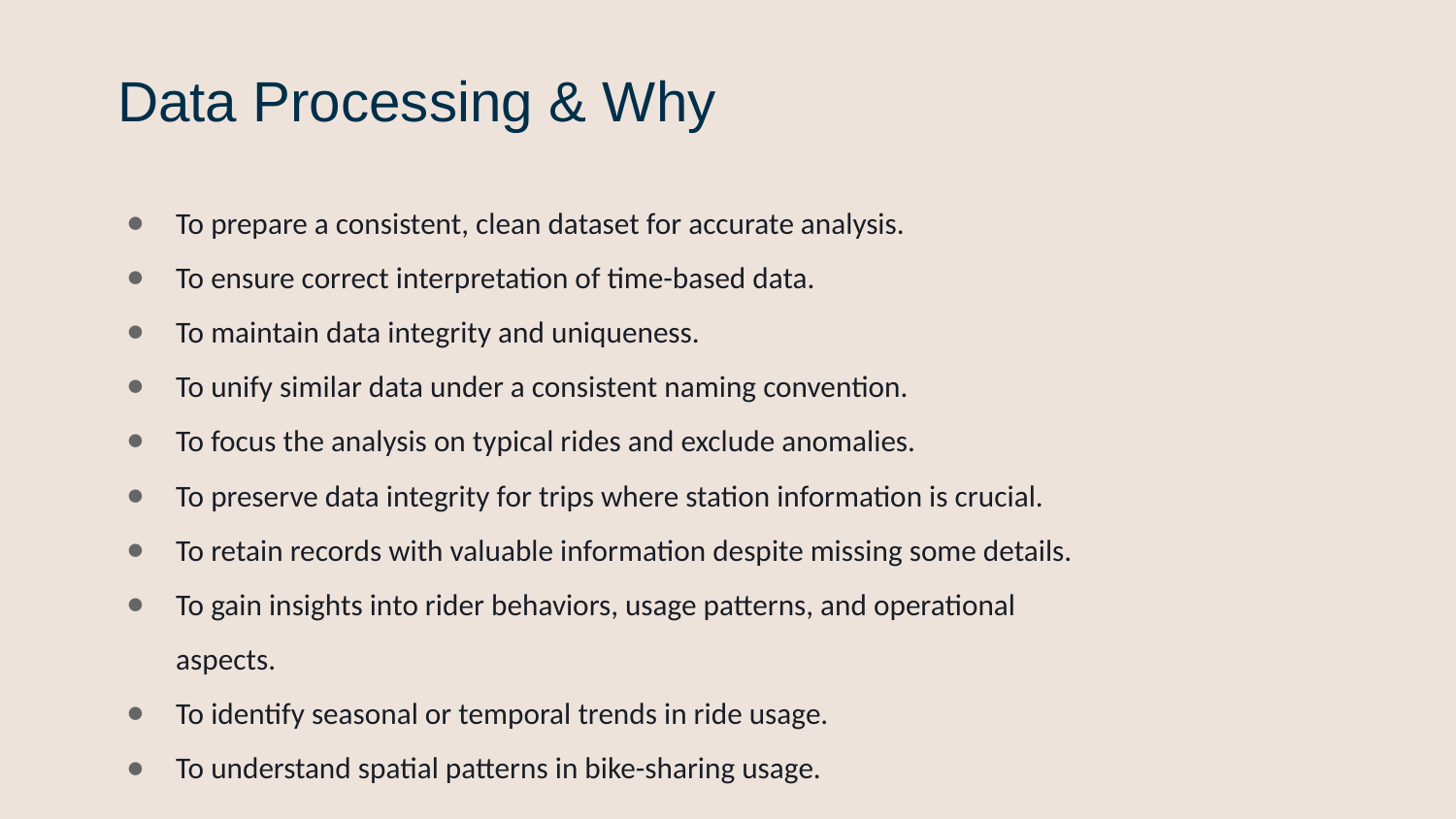

Data Processing & Why
To prepare a consistent, clean dataset for accurate analysis.
To ensure correct interpretation of time-based data.
To maintain data integrity and uniqueness.
To unify similar data under a consistent naming convention.
To focus the analysis on typical rides and exclude anomalies.
To preserve data integrity for trips where station information is crucial.
To retain records with valuable information despite missing some details.
To gain insights into rider behaviors, usage patterns, and operational aspects.
To identify seasonal or temporal trends in ride usage.
To understand spatial patterns in bike-sharing usage.